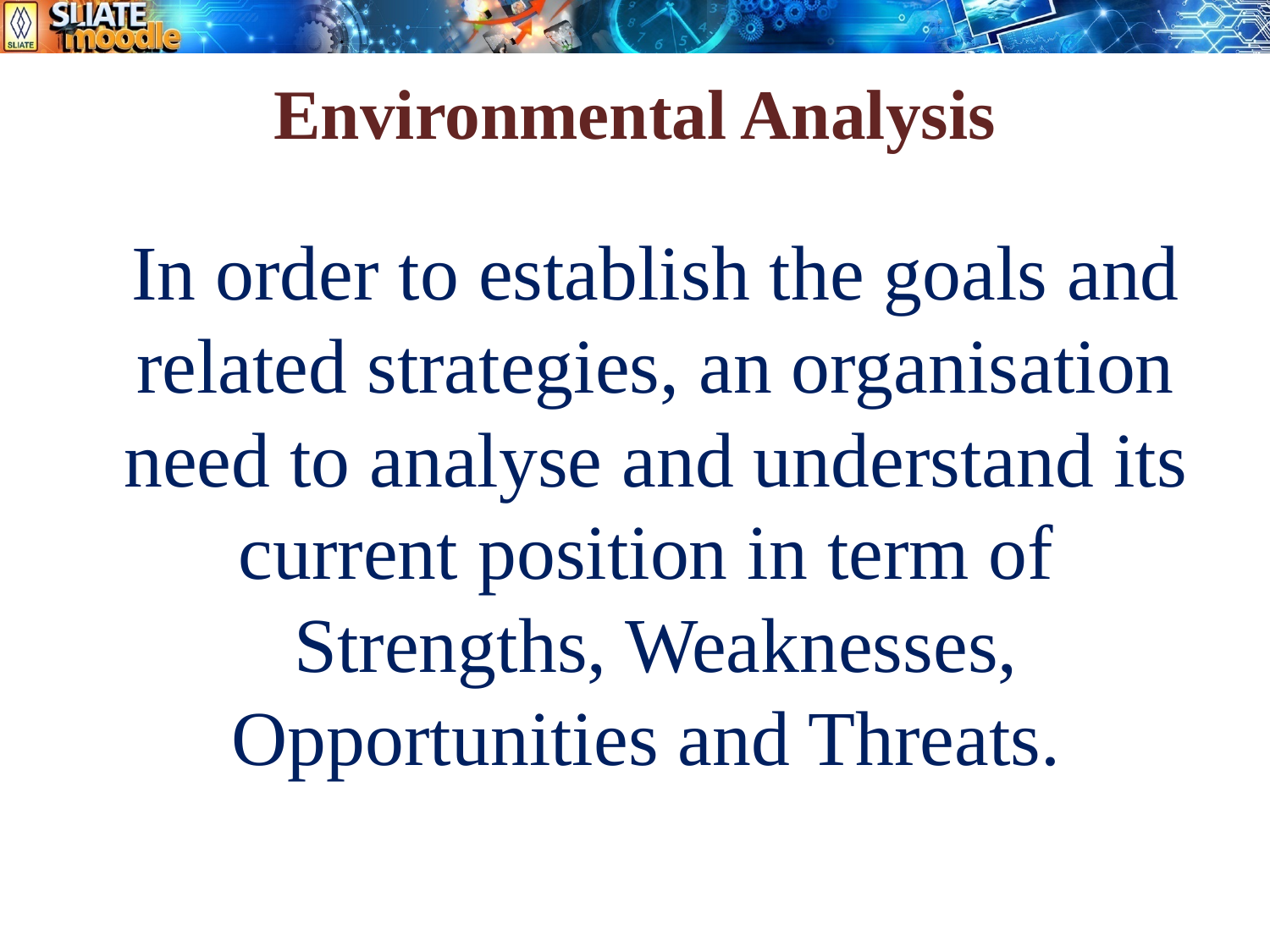

# Environmental Analysis
In order to establish the goals and related strategies, an organisation need to analyse and understand its current position in term of
Strengths, Weaknesses, Opportunities and Threats.